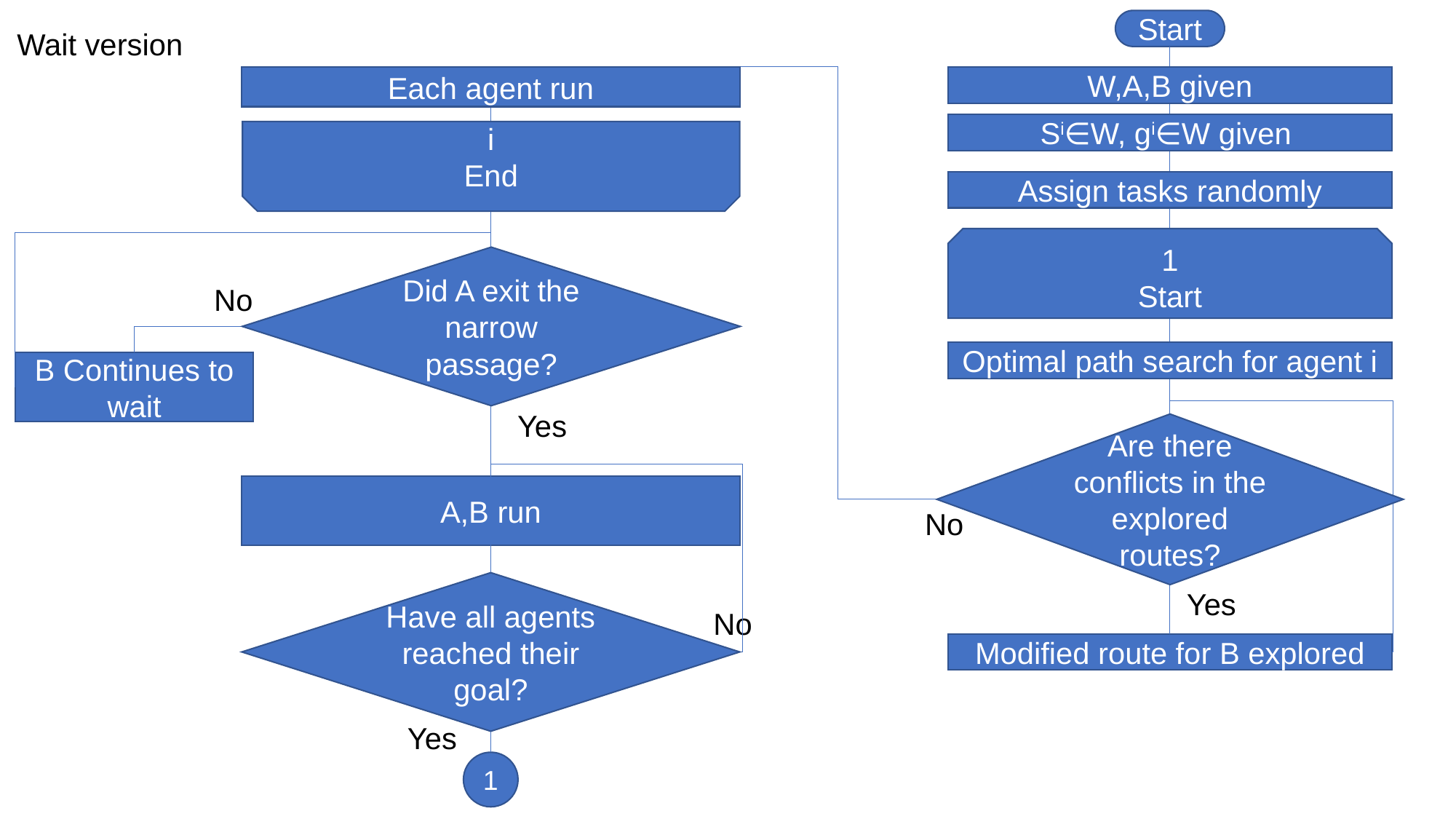

Start
Wait version
Each agent run
W,A,B given
Si∈W, gi∈W given
i
End

Assign tasks randomly
1
Start
Did A exit the
narrow passage?
No
Optimal path search for agent i
B Continues to wait
1
Yes
Are there conflicts in the explored routes?
A,B run
No
Have all agents reached their goal?
Yes
No
Modified route for B explored
Yes
Yes
1